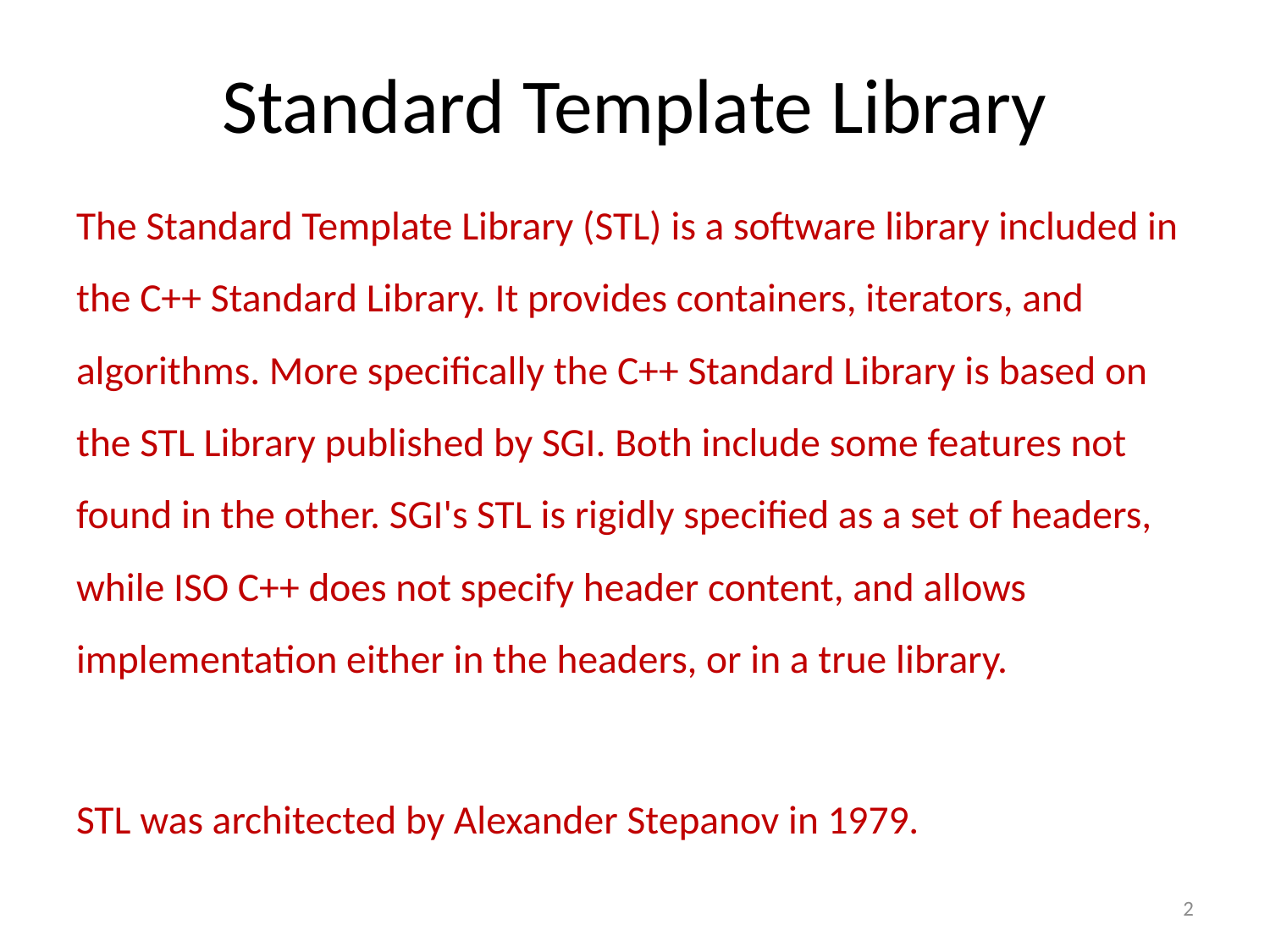

# Standard Template Library
The Standard Template Library (STL) is a software library included in the C++ Standard Library. It provides containers, iterators, and algorithms. More specifically the C++ Standard Library is based on the STL Library published by SGI. Both include some features not found in the other. SGI's STL is rigidly specified as a set of headers, while ISO C++ does not specify header content, and allows implementation either in the headers, or in a true library.

STL was architected by Alexander Stepanov in 1979.

2